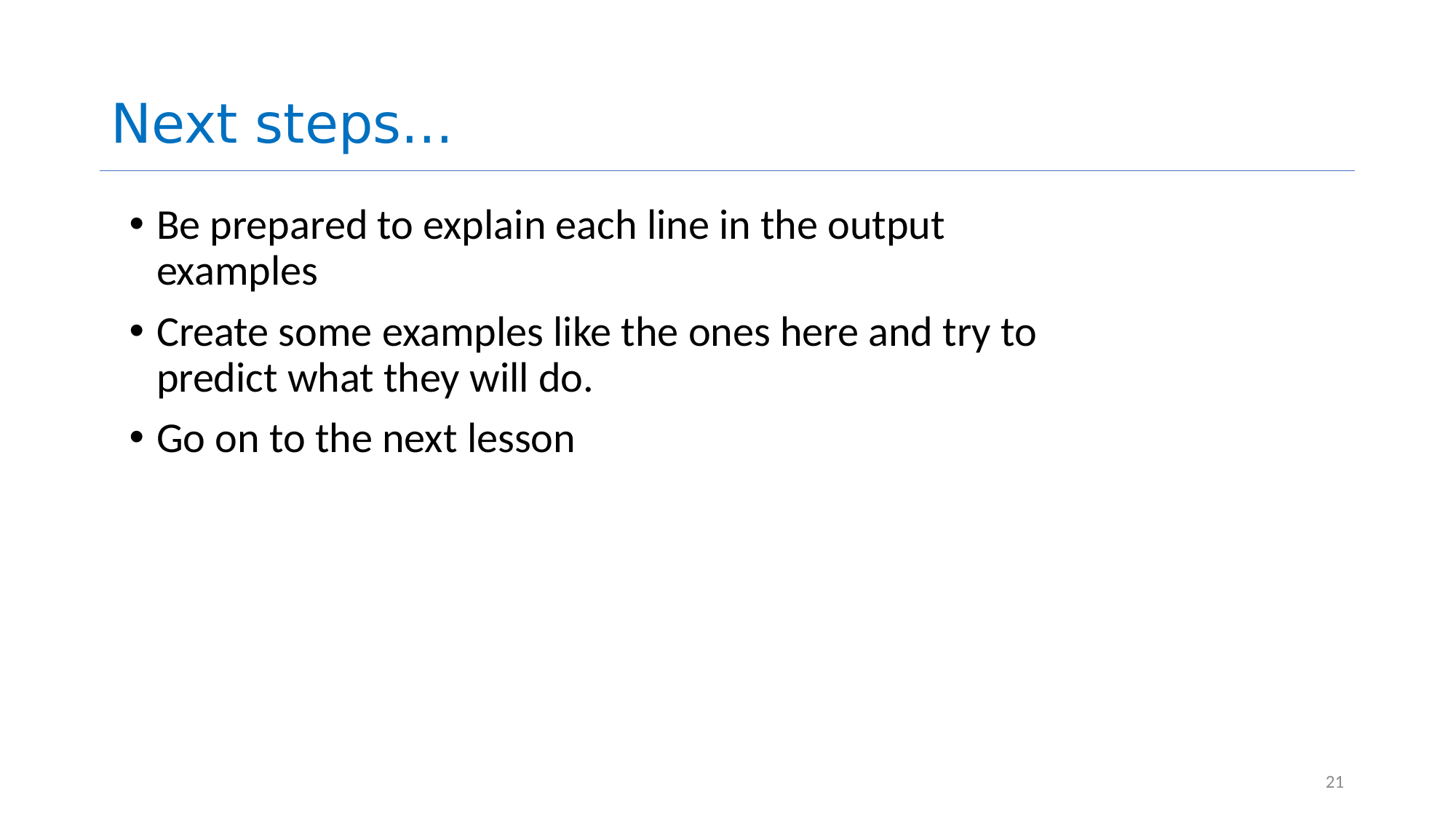

# Next steps...

Be prepared to explain each line in the output examples
Create some examples like the ones here and try to predict what they will do.
Go on to the next lesson

21